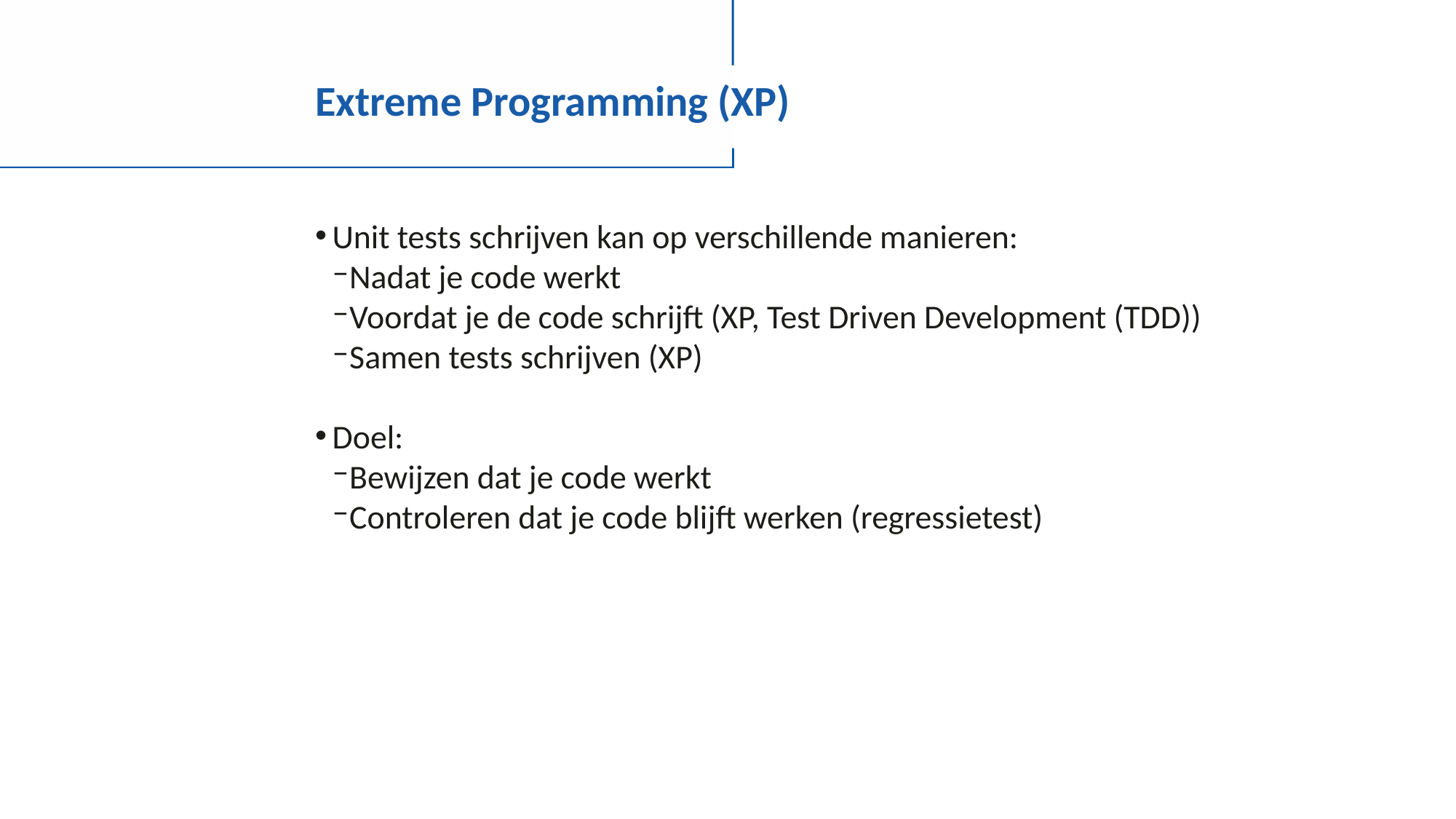

# Extreme Programming (XP)
Unit tests schrijven kan op verschillende manieren:
Nadat je code werkt
Voordat je de code schrijft (XP, Test Driven Development (TDD))
Samen tests schrijven (XP)

Doel:
Bewijzen dat je code werkt
Controleren dat je code blijft werken (regressietest)